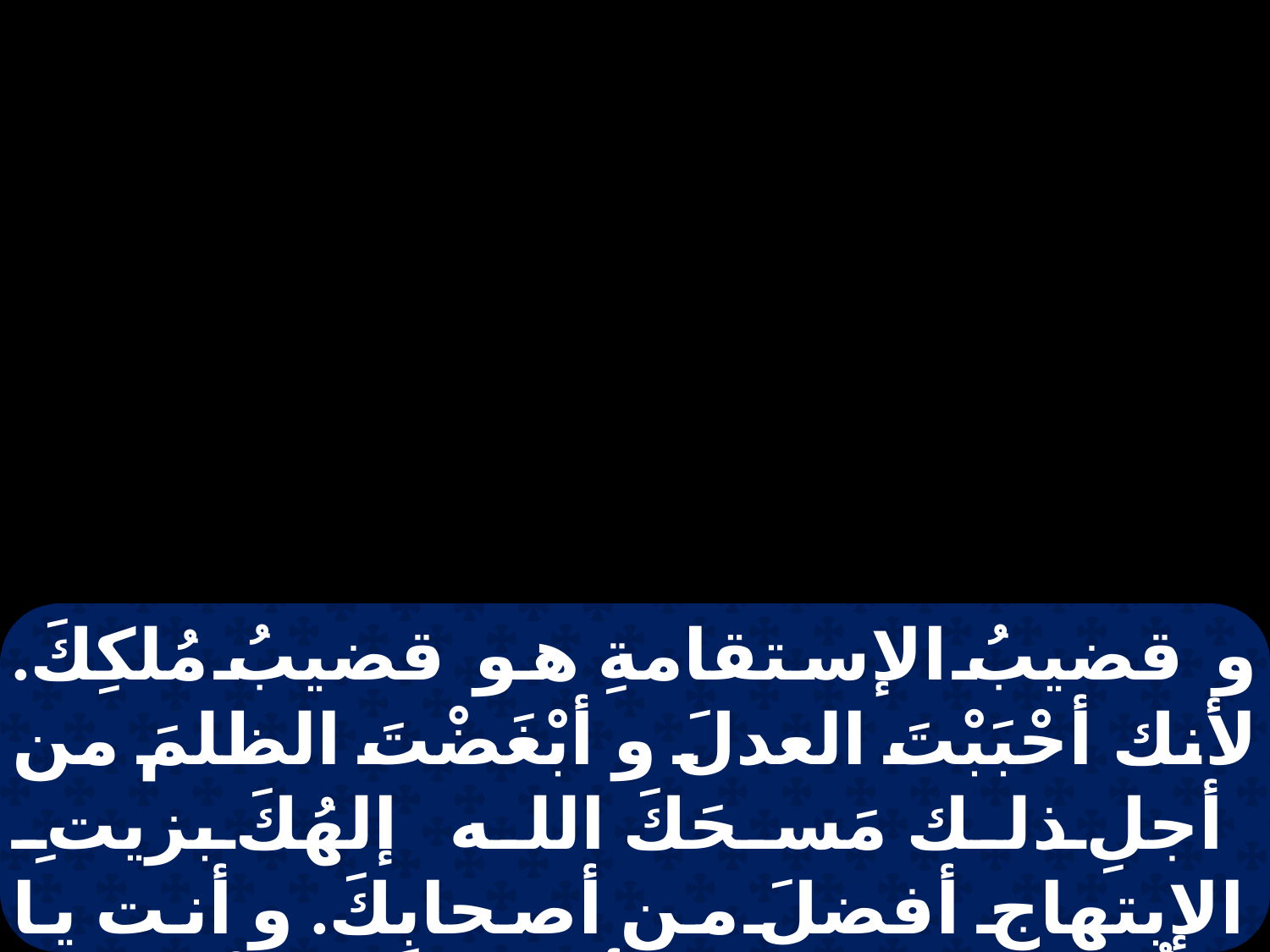

و قضيبُ الإستقامةِ هو قضيبُ مُلكِكَ. لأنك أحْبَبْتَ العدلَ و أبْغَضْتَ الظلمَ من أجلِ ذلك مَسحَكَ الله إلهُكَ بزيتِ الإبتهاجِ أفضلَ من أصحابِكَ. و أنت يا ربُّ منذ البدءِ أسَّسْتَ الأرضَ. و السمواتُ هي عملُ يدَيْكَ. هي تَبيدُ و